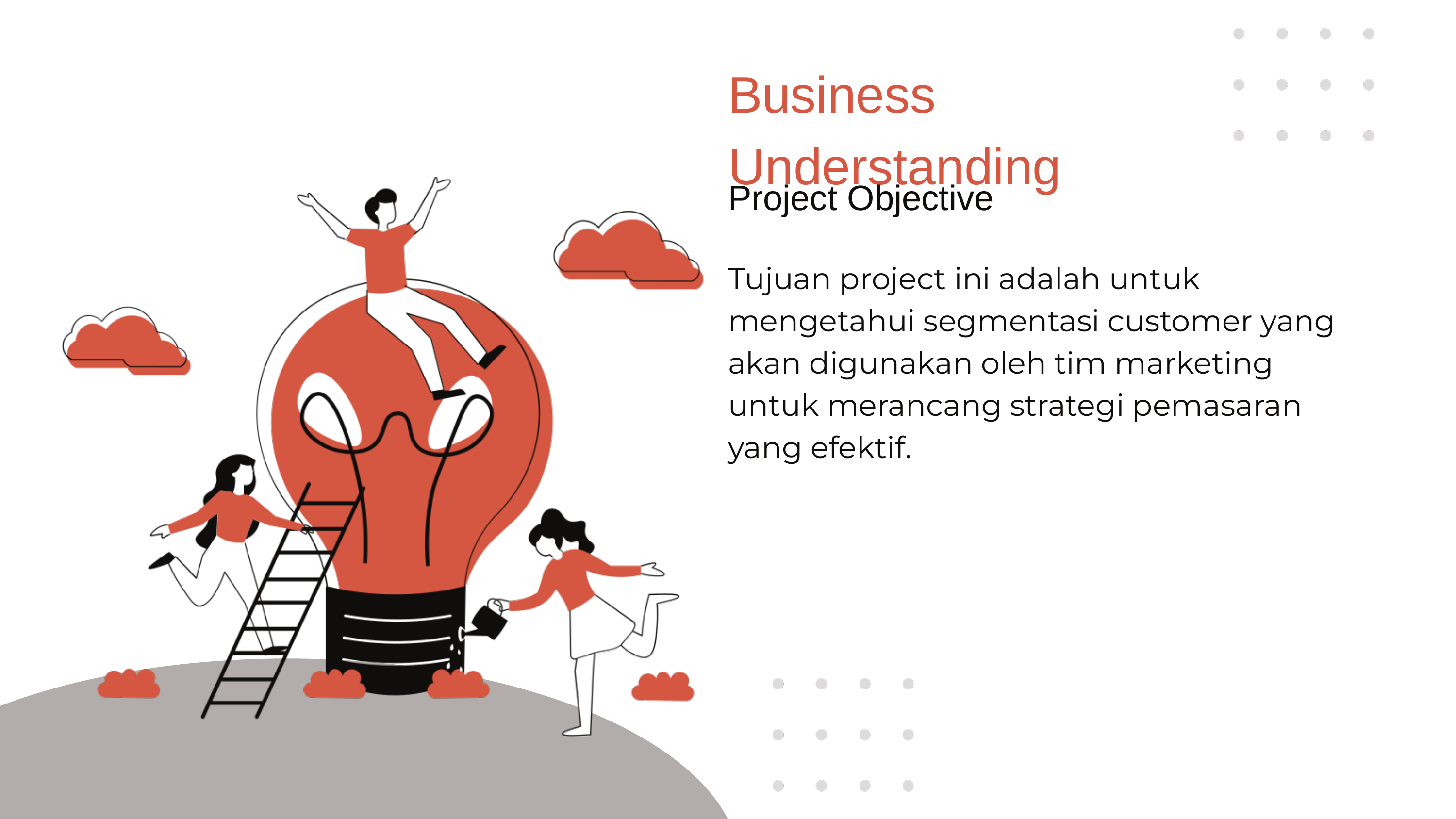

Business Understanding
Project Objective

Tujuan project ini adalah untuk mengetahui segmentasi customer yang akan digunakan oleh tim marketing untuk merancang strategi pemasaran yang efektif.